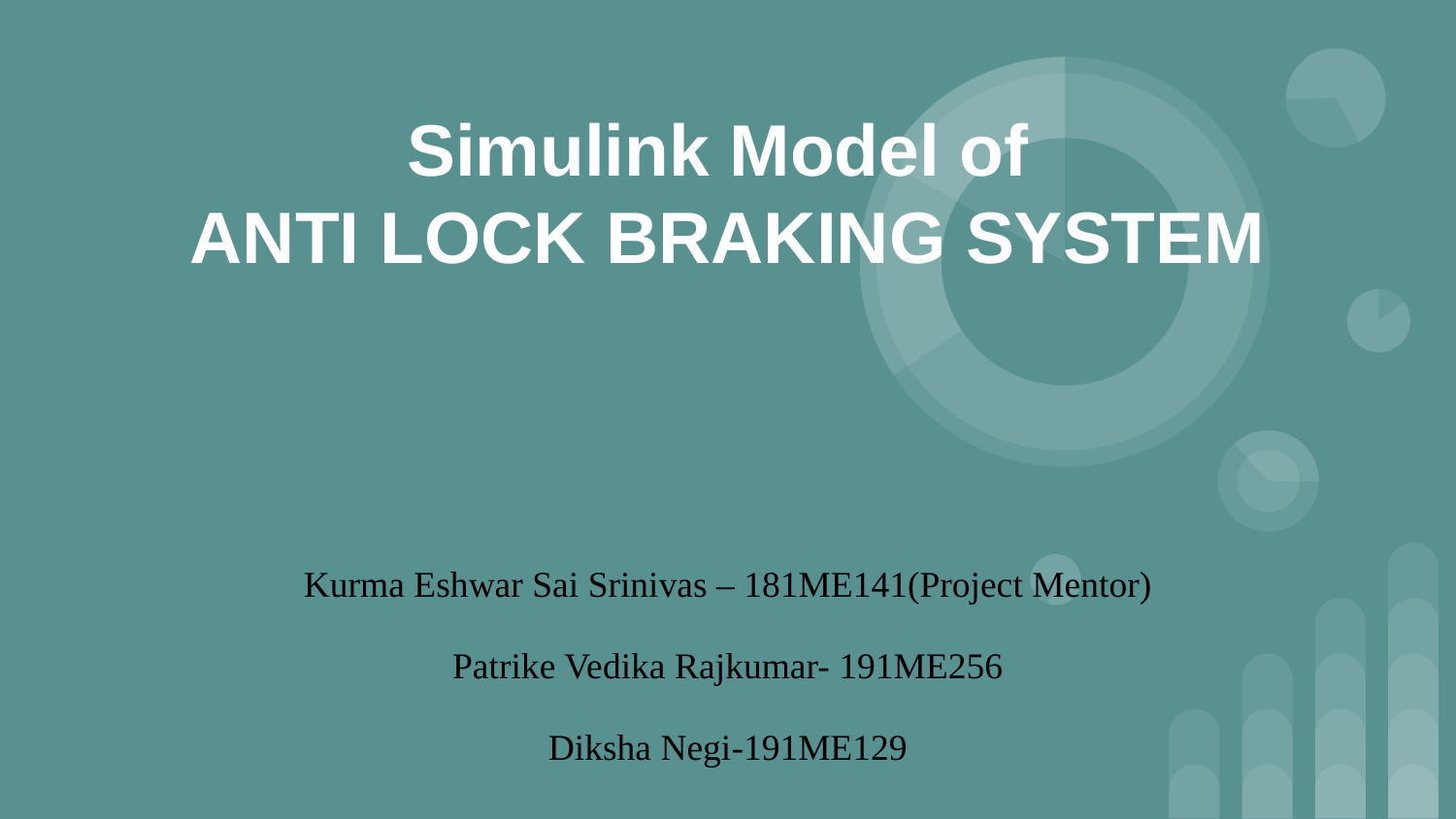

# Simulink Model of ANTI LOCK BRAKING SYSTEM
Kurma Eshwar Sai Srinivas – 181ME141(Project Mentor)
Patrike Vedika Rajkumar- 191ME256
Diksha Negi-191ME129